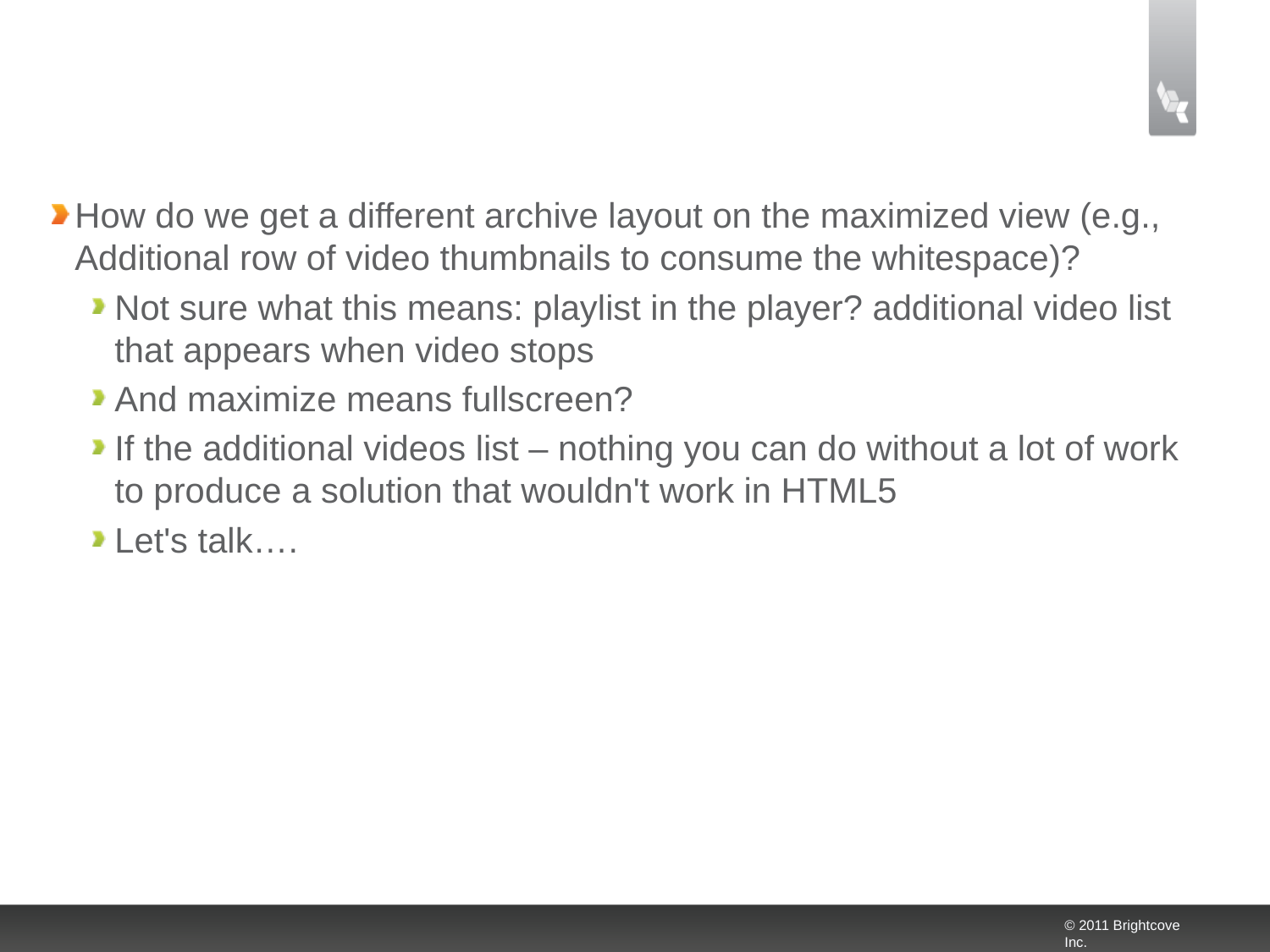

#
How do we get a different archive layout on the maximized view (e.g., Additional row of video thumbnails to consume the whitespace)?
Not sure what this means: playlist in the player? additional video list that appears when video stops
And maximize means fullscreen?
If the additional videos list – nothing you can do without a lot of work to produce a solution that wouldn't work in HTML5
Let's talk….